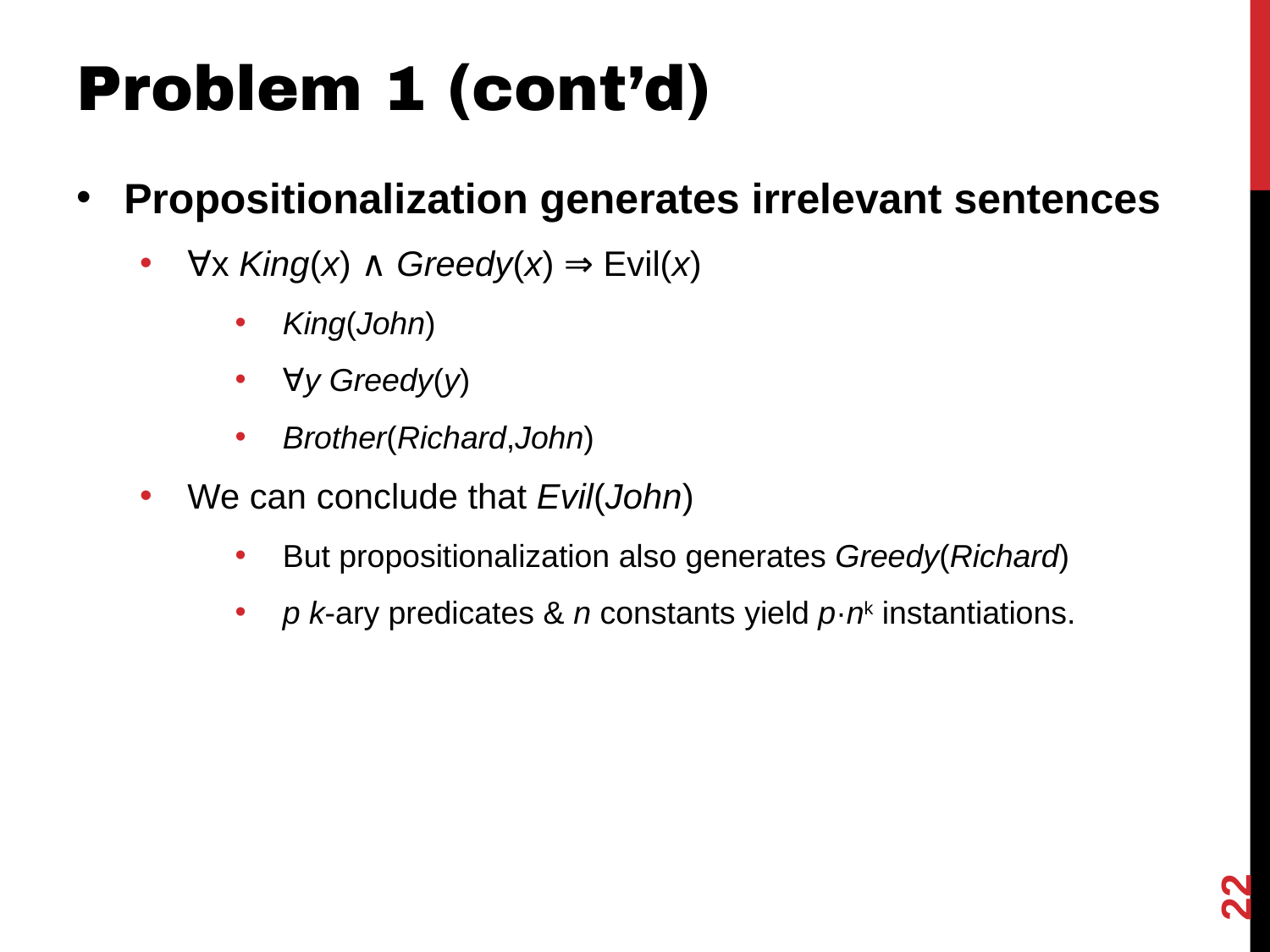

# Problem 1 (cont’d)
Propositionalization generates irrelevant sentences
∀x King(x) ∧ Greedy(x) ⇒ Evil(x)
King(John)
∀y Greedy(y)
Brother(Richard,John)
We can conclude that Evil(John)
But propositionalization also generates Greedy(Richard)
p k-ary predicates & n constants yield p·nk instantiations.
22